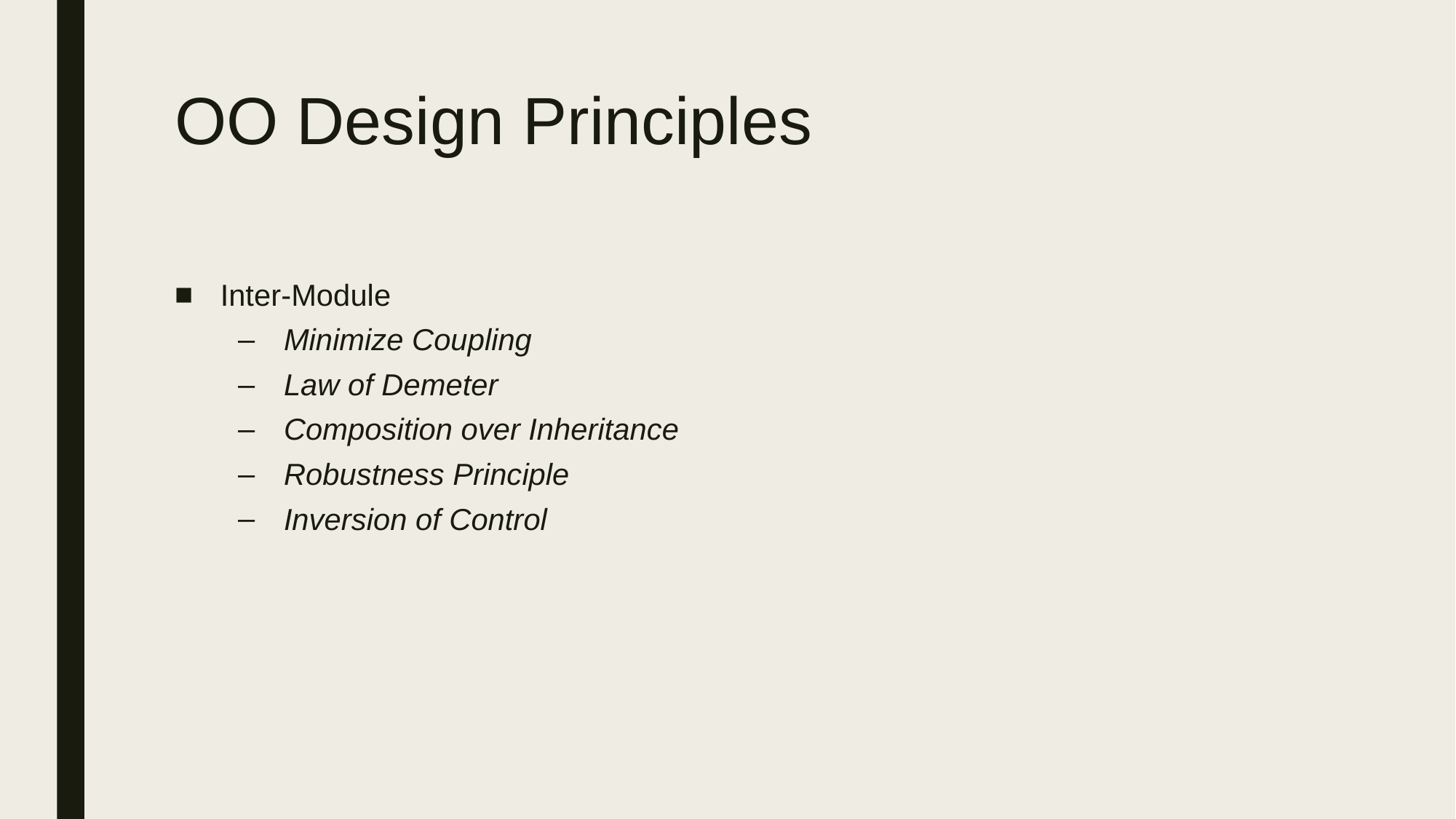

# OO Design Principles
Inter-Module
Minimize Coupling
Law of Demeter
Composition over Inheritance
Robustness Principle
Inversion of Control